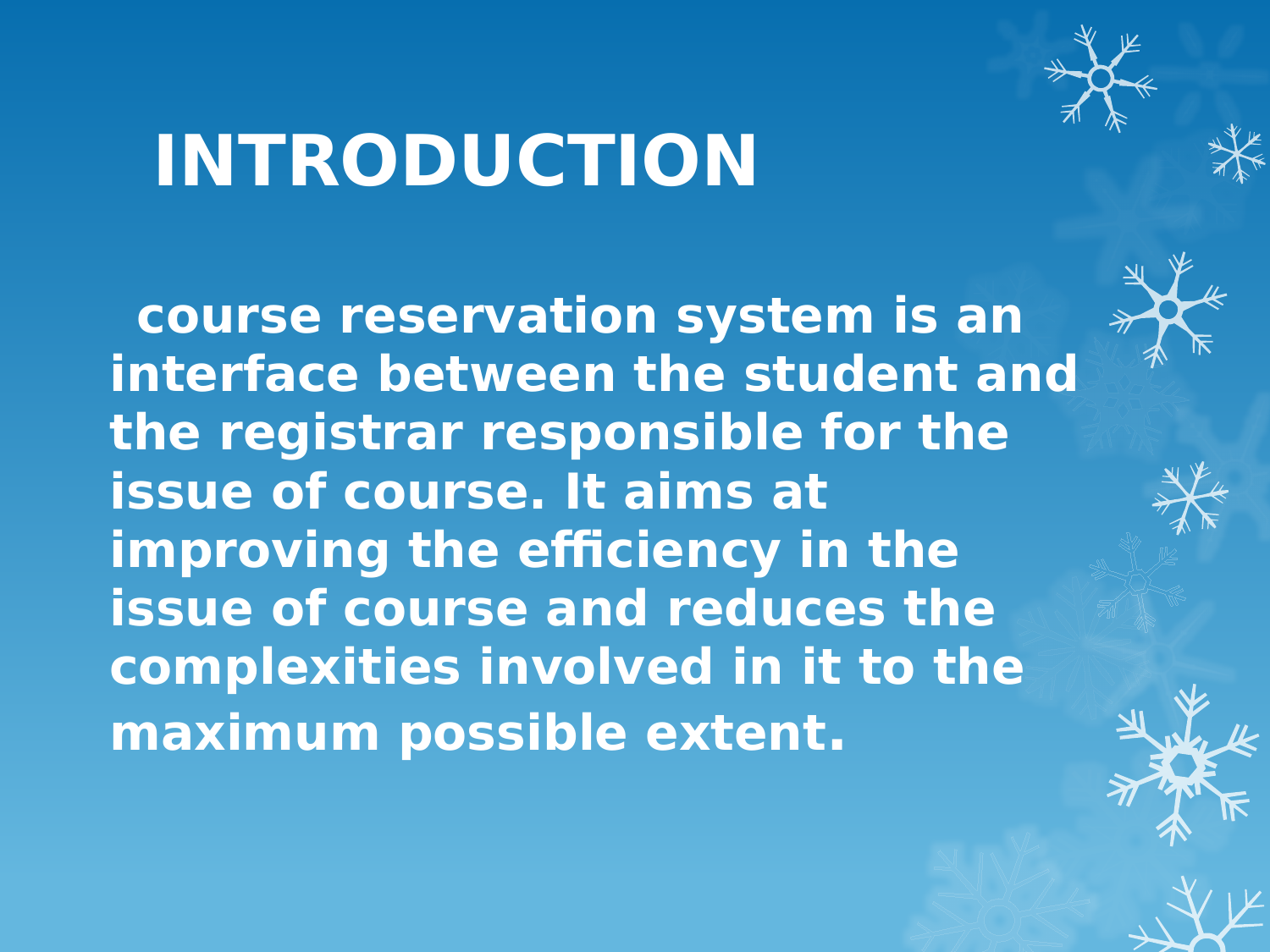

# INTRODUCTION
  course reservation system is an interface between the student and the registrar responsible for the issue of course. It aims at improving the efficiency in the issue of course and reduces the complexities involved in it to the maximum possible extent.